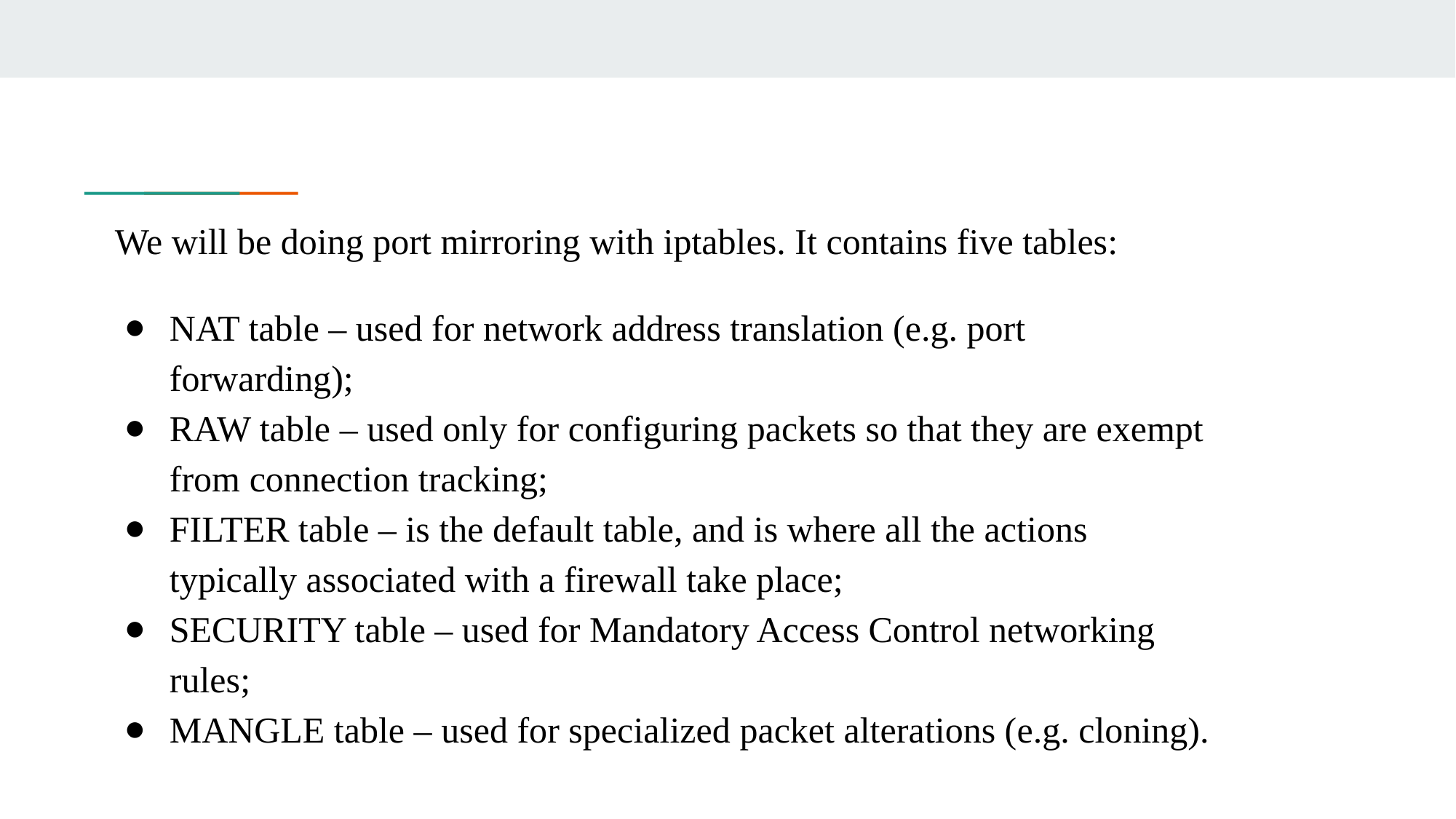

#
We will be doing port mirroring with iptables. It contains five tables:
NAT table – used for network address translation (e.g. port forwarding);
RAW table – used only for configuring packets so that they are exempt from connection tracking;
FILTER table – is the default table, and is where all the actions typically associated with a firewall take place;
SECURITY table – used for Mandatory Access Control networking rules;
MANGLE table – used for specialized packet alterations (e.g. cloning).